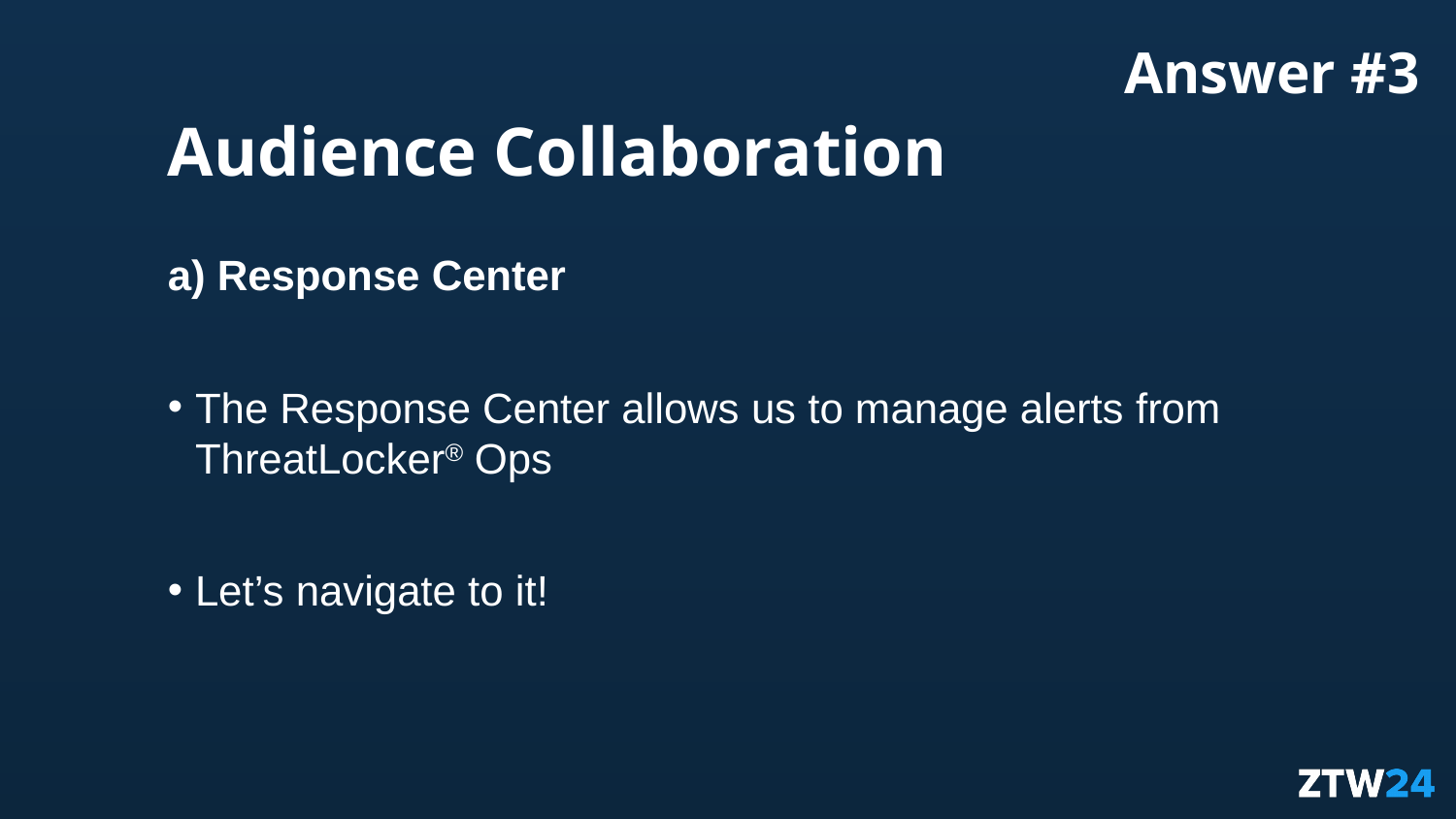

Answer #3
Audience Collaboration
a) Response Center

The Response Center allows us to manage alerts from ThreatLocker® Ops

Let’s navigate to it!